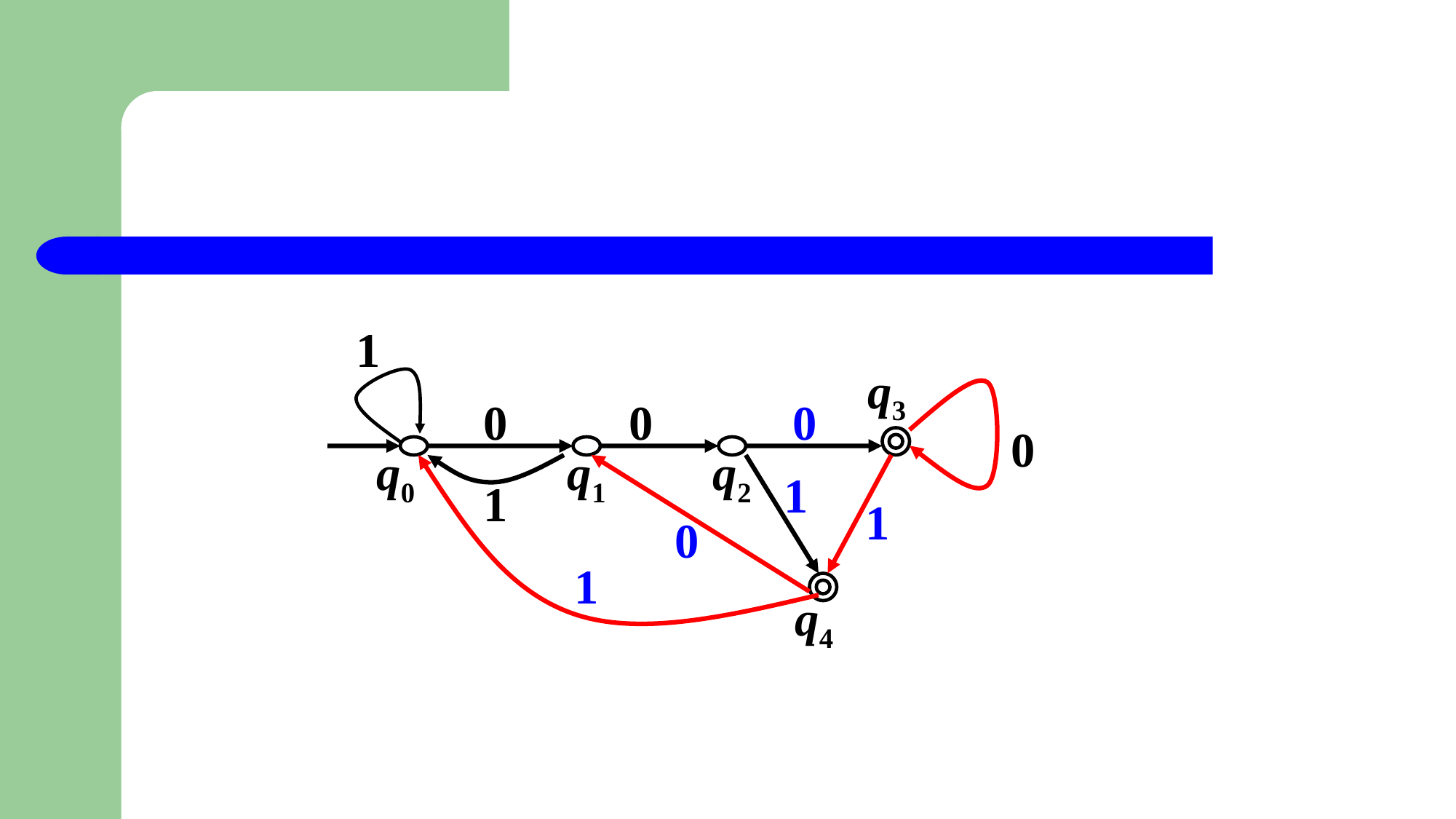

#
1
q3

0
0
0
0

q0
q1
q2

1
1
1
0
1

q4